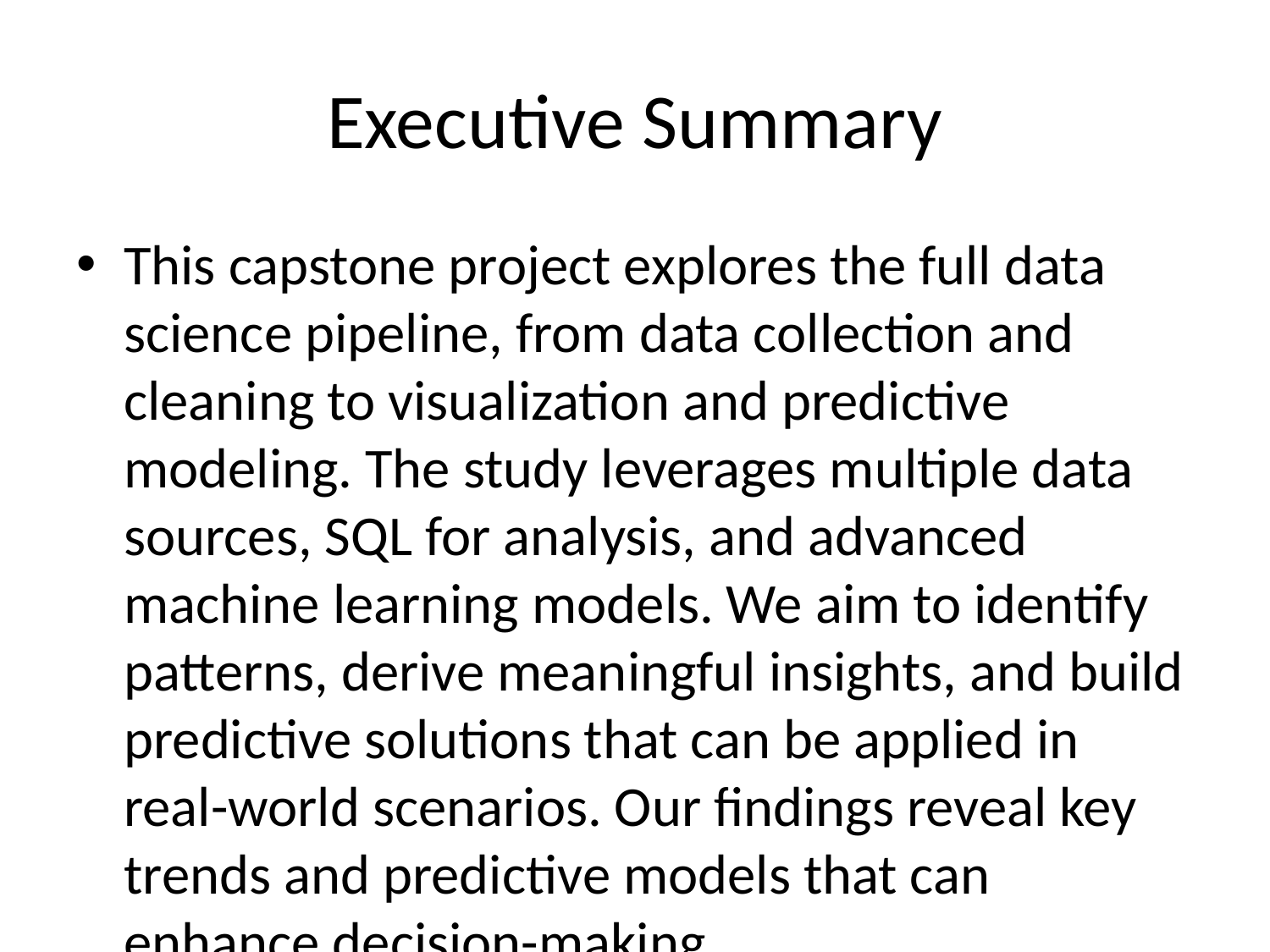

# Executive Summary
This capstone project explores the full data science pipeline, from data collection and cleaning to visualization and predictive modeling. The study leverages multiple data sources, SQL for analysis, and advanced machine learning models. We aim to identify patterns, derive meaningful insights, and build predictive solutions that can be applied in real-world scenarios. Our findings reveal key trends and predictive models that can enhance decision-making.